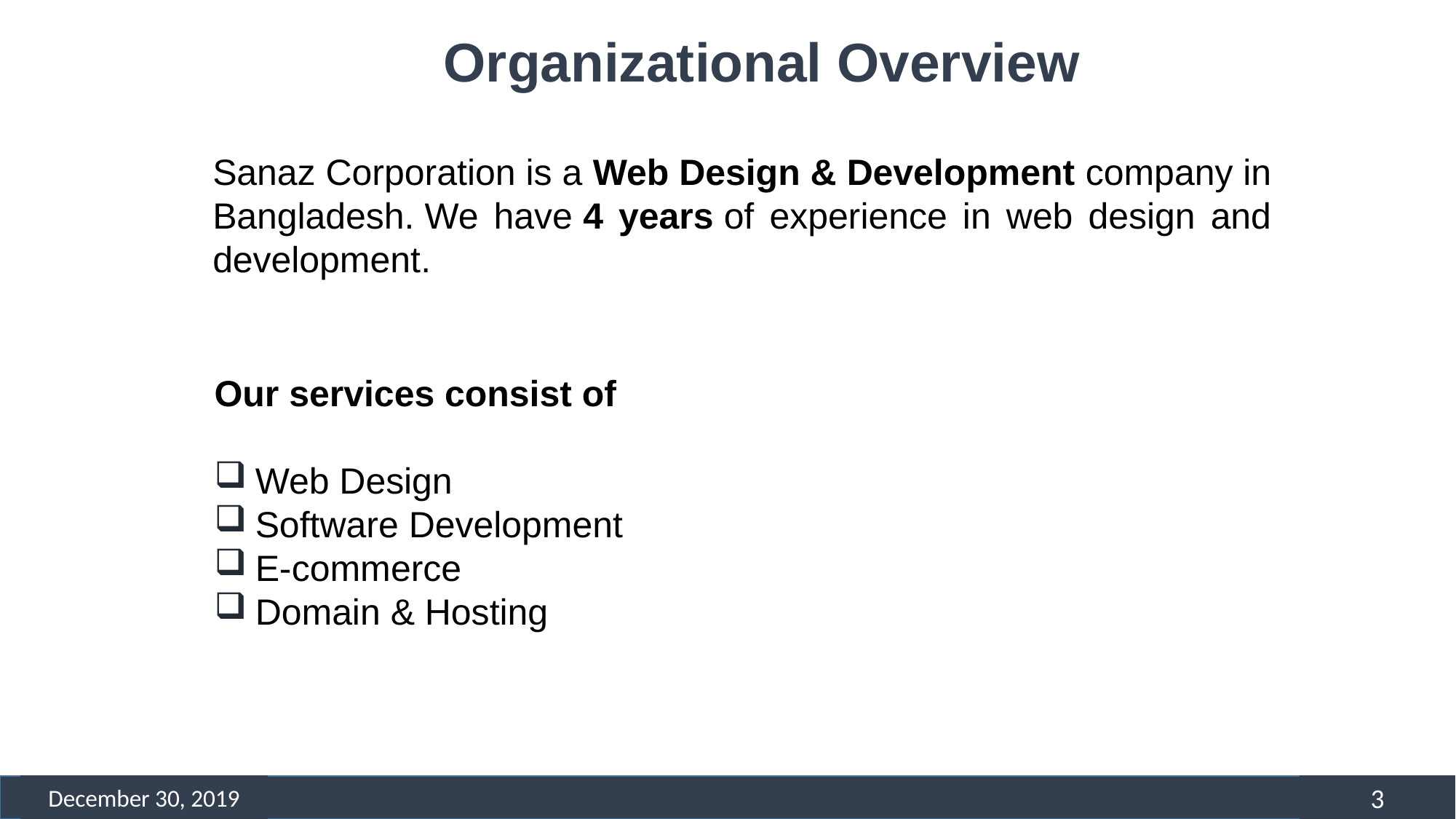

Organizational Overview
Sanaz Corporation is a Web Design & Development company in Bangladesh. We have 4 years of experience in web design and development.
Our services consist of

Web Design
Software Development
E-commerce
Domain & Hosting

December 30, 2019
3